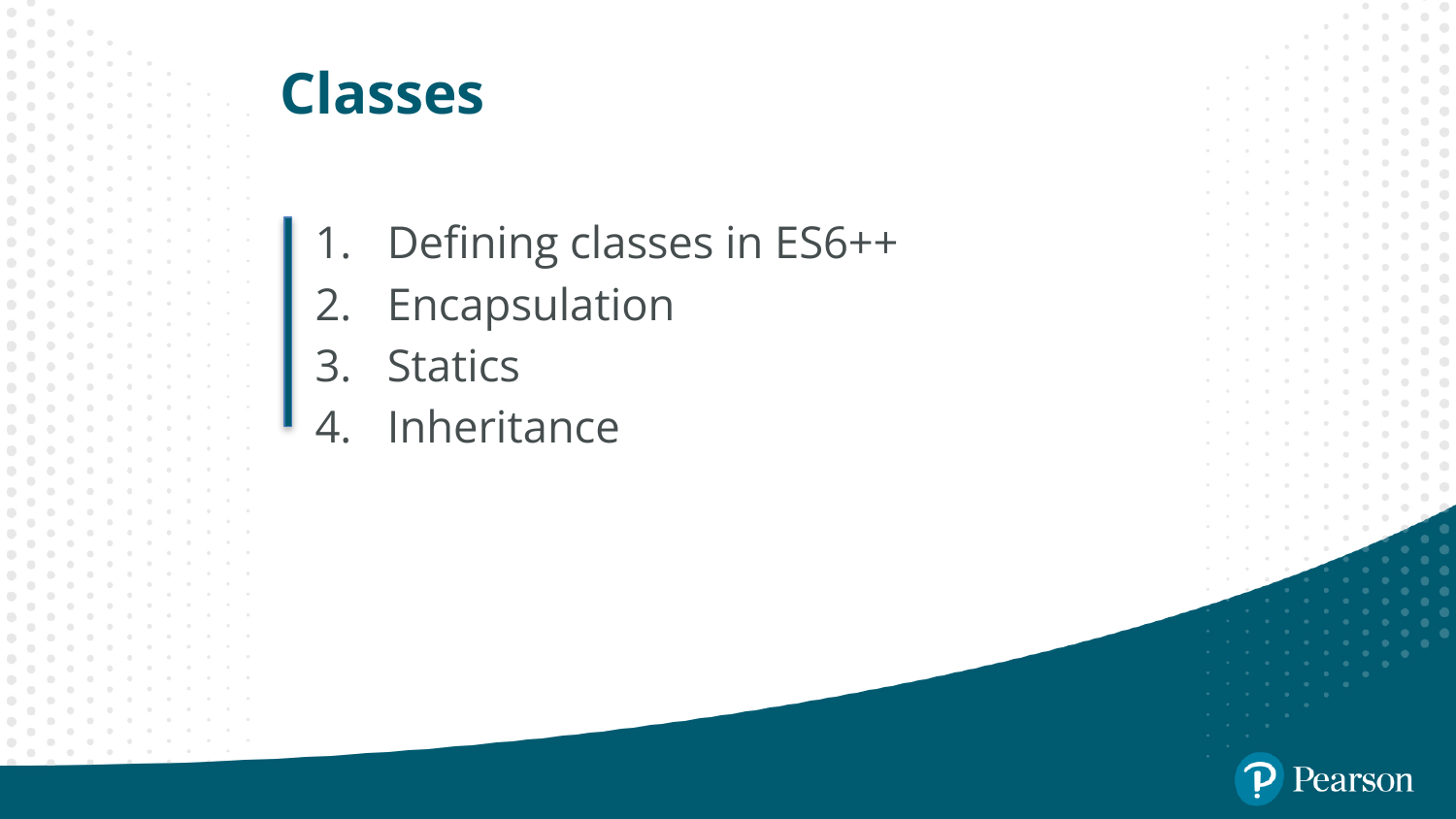

# Classes
Defining classes in ES6++
Encapsulation
Statics
Inheritance